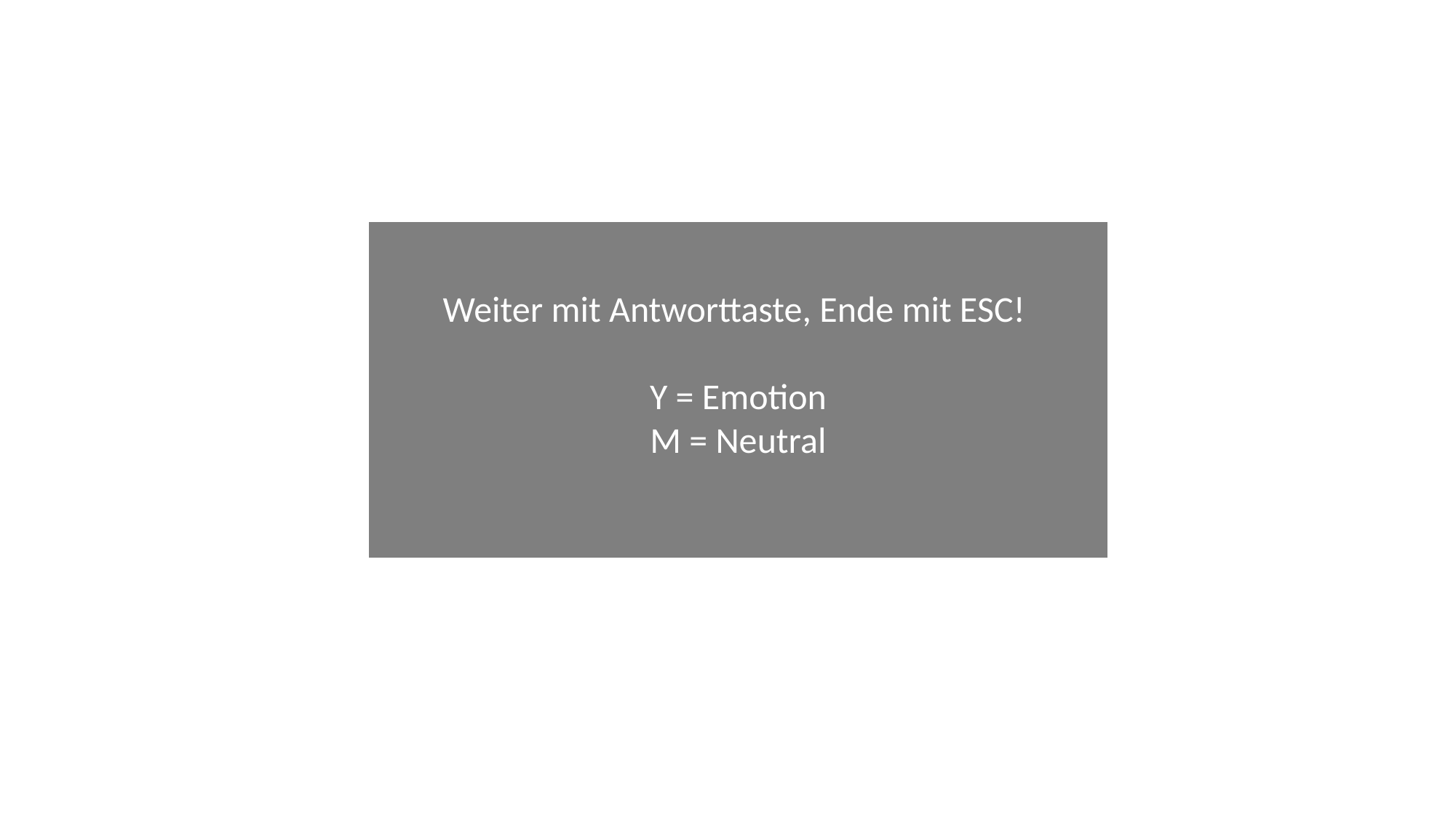

Weiter mit Antworttaste, Ende mit ESC!

Y = Emotion
M = Neutral